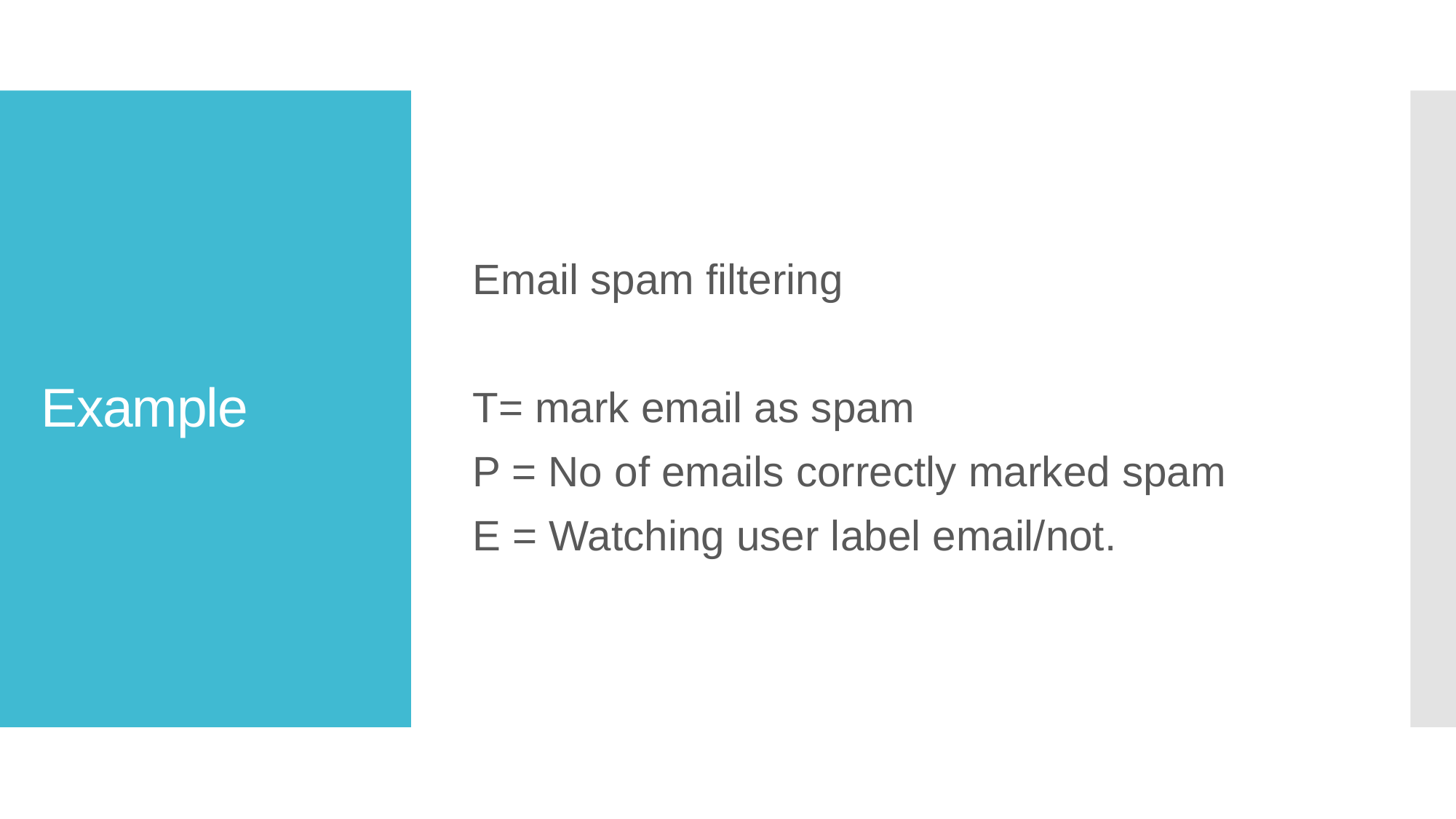

Email spam filtering

T= mark email as spam
P = No of emails correctly marked spam
E = Watching user label email/not.
# Example